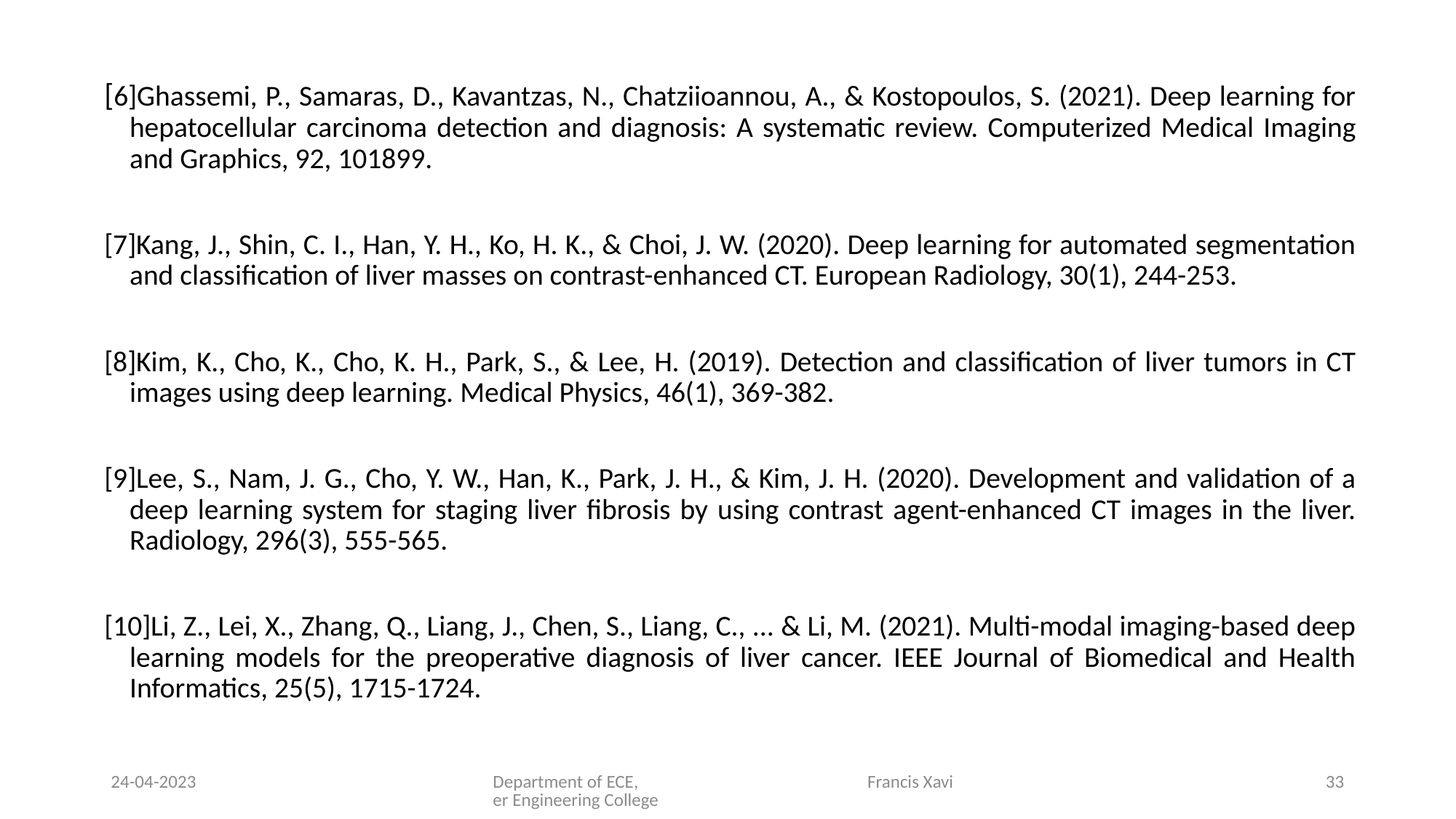

[6]Ghassemi, P., Samaras, D., Kavantzas, N., Chatziioannou, A., & Kostopoulos, S. (2021). Deep learning for hepatocellular carcinoma detection and diagnosis: A systematic review. Computerized Medical Imaging and Graphics, 92, 101899.

[7]Kang, J., Shin, C. I., Han, Y. H., Ko, H. K., & Choi, J. W. (2020). Deep learning for automated segmentation and classification of liver masses on contrast-enhanced CT. European Radiology, 30(1), 244-253.

[8]Kim, K., Cho, K., Cho, K. H., Park, S., & Lee, H. (2019). Detection and classification of liver tumors in CT images using deep learning. Medical Physics, 46(1), 369-382.

[9]Lee, S., Nam, J. G., Cho, Y. W., Han, K., Park, J. H., & Kim, J. H. (2020). Development and validation of a deep learning system for staging liver fibrosis by using contrast agent-enhanced CT images in the liver. Radiology, 296(3), 555-565.

[10]Li, Z., Lei, X., Zhang, Q., Liang, J., Chen, S., Liang, C., ... & Li, M. (2021). Multi-modal imaging-based deep learning models for the preoperative diagnosis of liver cancer. IEEE Journal of Biomedical and Health Informatics, 25(5), 1715-1724.

24-04-2023
Department of ECE,                                                       Francis Xavier Engineering College
33